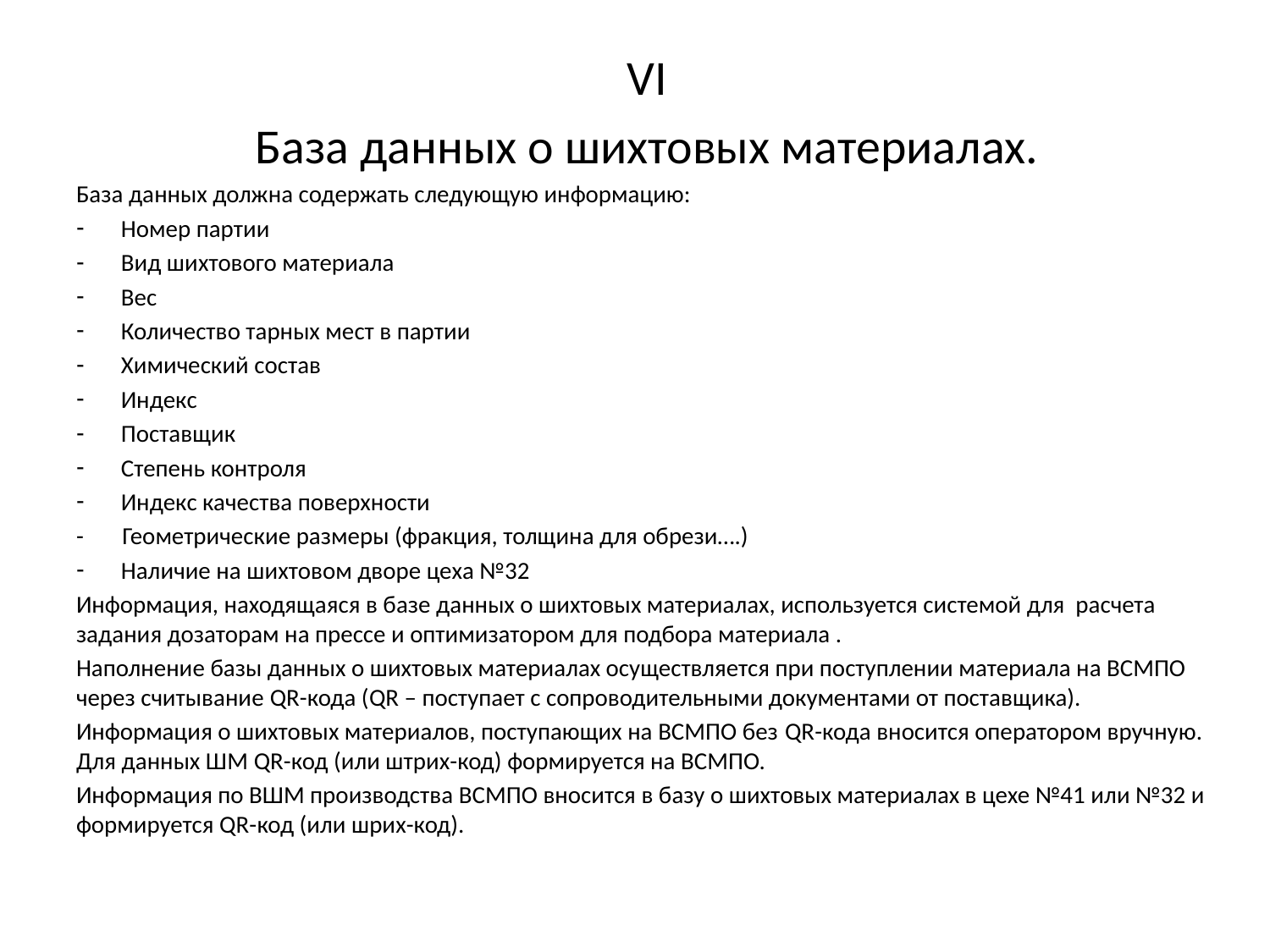

VI
База данных о шихтовых материалах.
База данных должна содержать следующую информацию:
Номер партии
Вид шихтового материала
Вес
Количество тарных мест в партии
Химический состав
Индекс
Поставщик
Степень контроля
Индекс качества поверхности
-       Геометрические размеры (фракция, толщина для обрези….)
Наличие на шихтовом дворе цеха №32
Информация, находящаяся в базе данных о шихтовых материалах, используется системой для  расчета задания дозаторам на прессе и оптимизатором для подбора материала .
Наполнение базы данных о шихтовых материалах осуществляется при поступлении материала на ВСМПО через считывание QR-кода (QR – поступает с сопроводительными документами от поставщика).
Информация о шихтовых материалов, поступающих на ВСМПО без QR-кода вносится оператором вручную. Для данных ШМ QR-код (или штрих-код) формируется на ВСМПО.
Информация по ВШМ производства ВСМПО вносится в базу о шихтовых материалах в цехе №41 или №32 и формируется QR-код (или шрих-код).